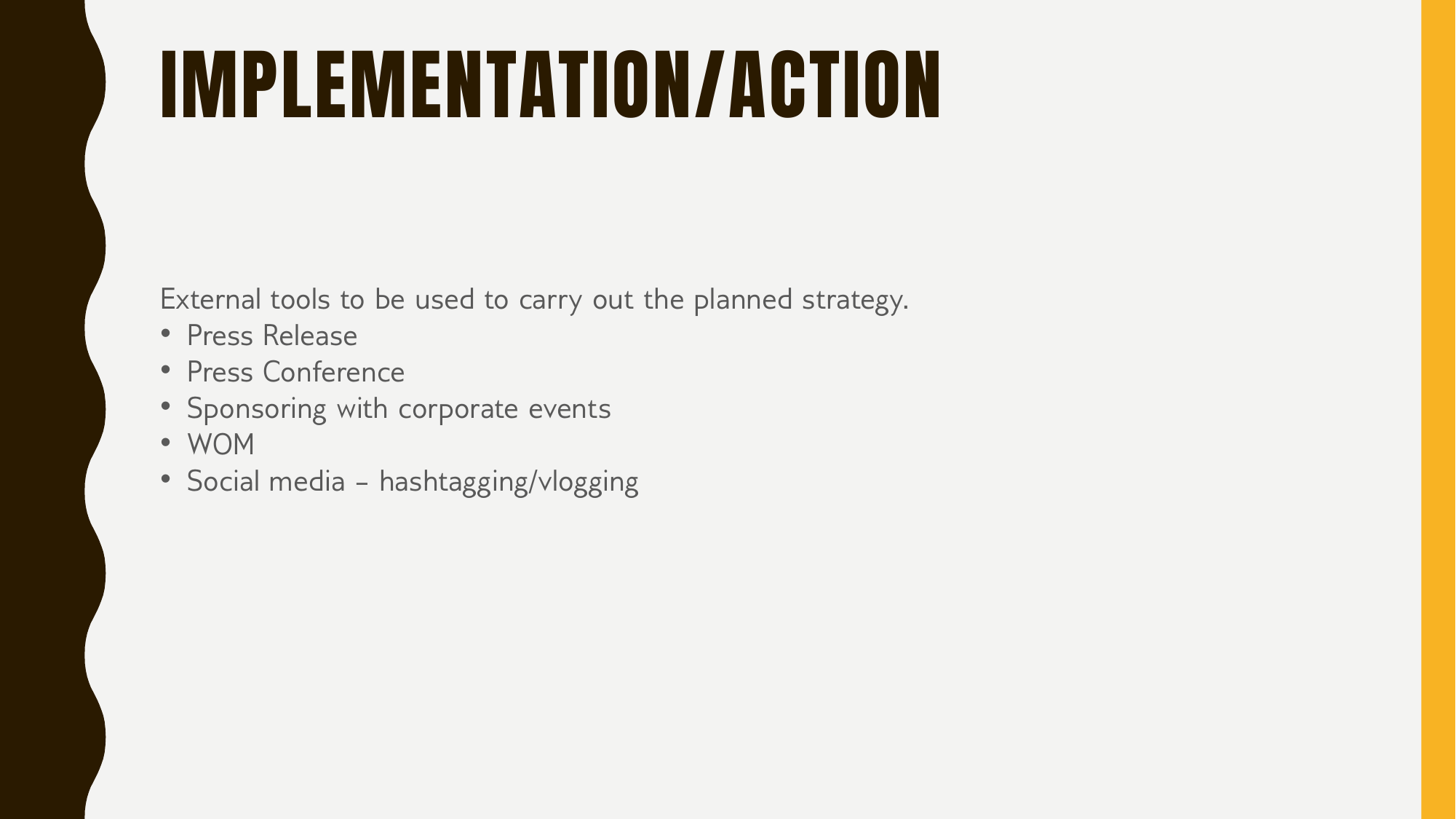

# Implementation/action
External tools to be used to carry out the planned strategy.
Press Release
Press Conference
Sponsoring with corporate events
WOM
Social media – hashtagging/vlogging